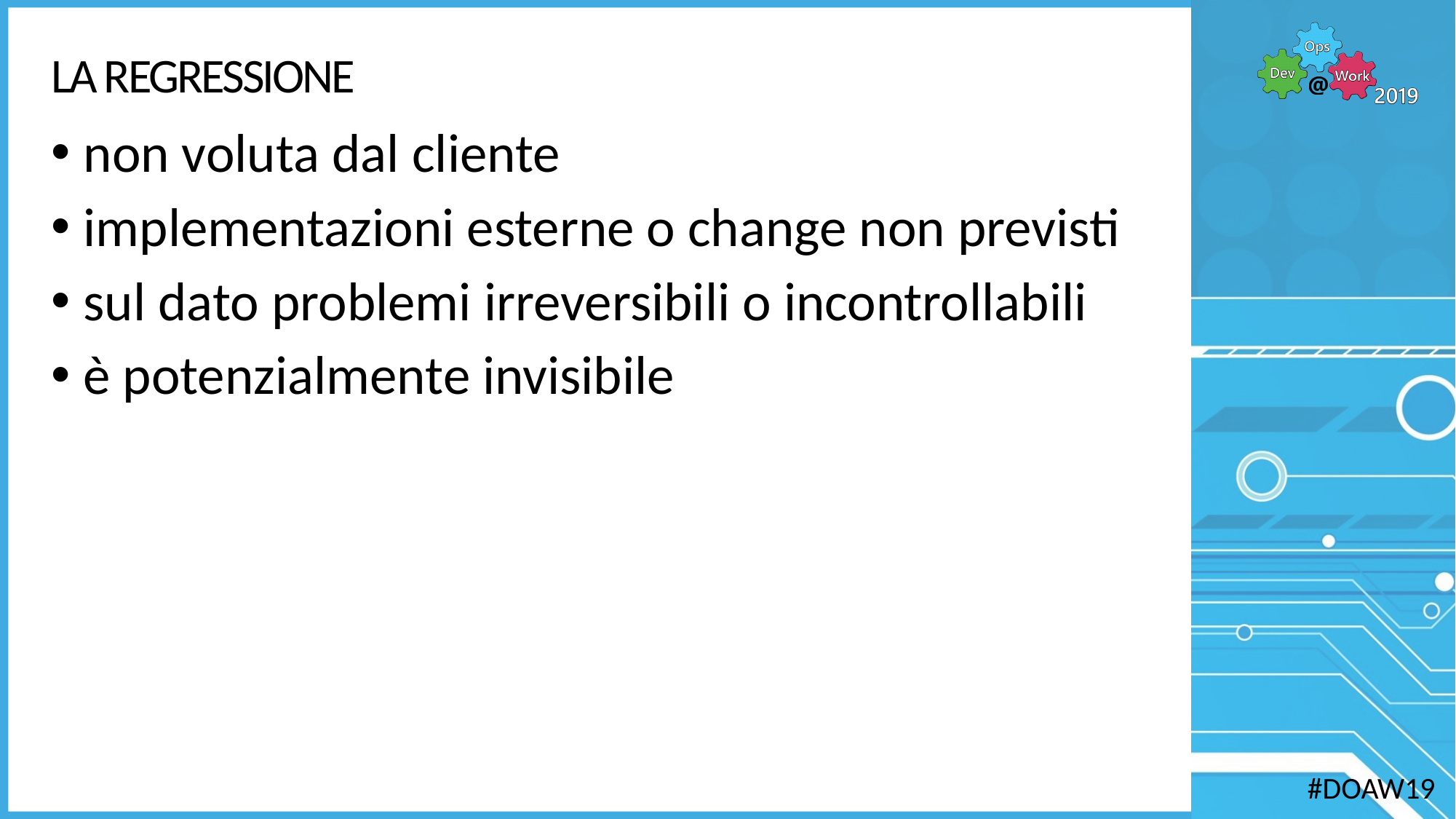

# La regressione
non voluta dal cliente
implementazioni esterne o change non previsti
sul dato problemi irreversibili o incontrollabili
è potenzialmente invisibile